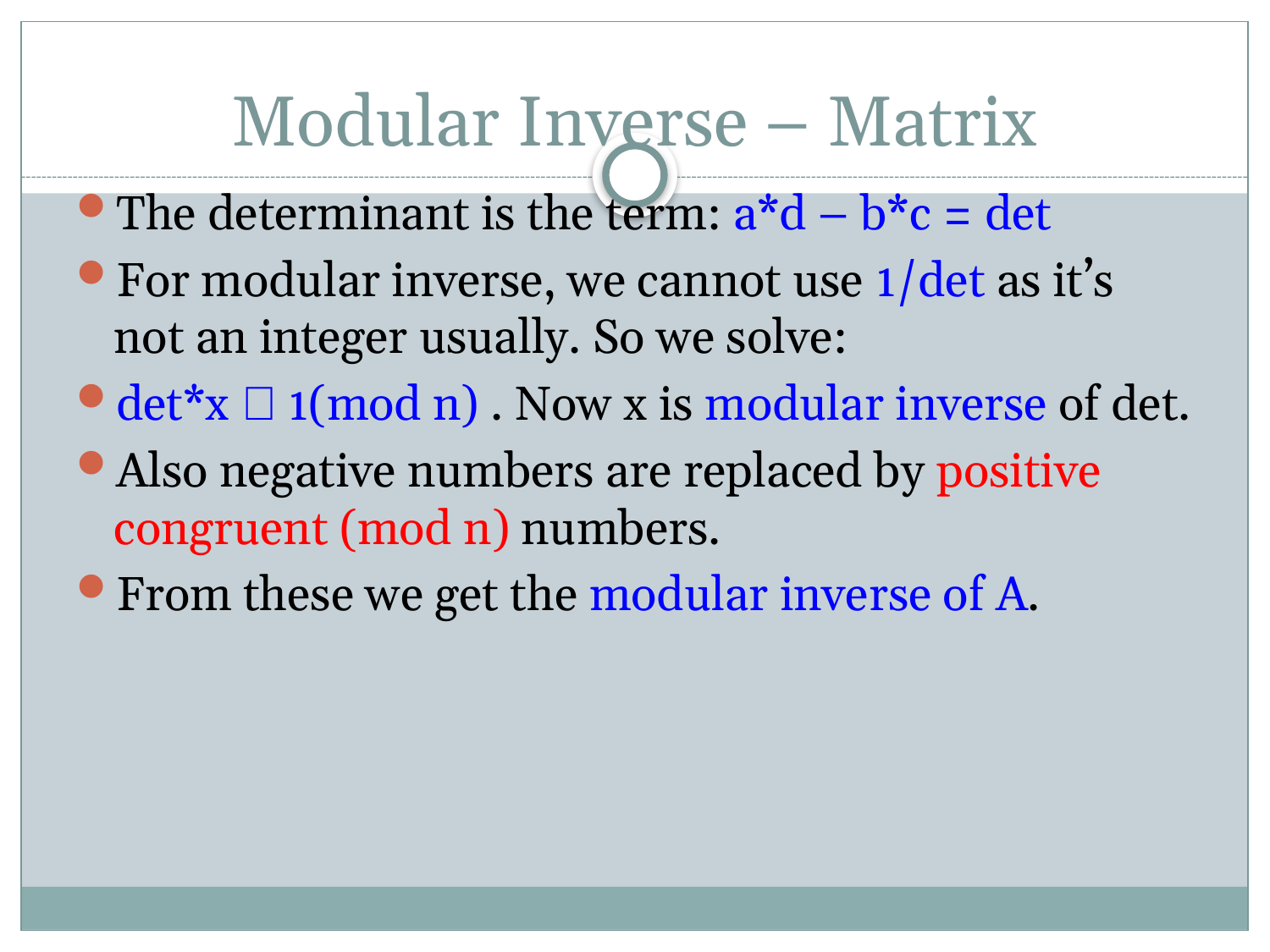

# Modular Inverse – Matrix
The determinant is the term: a*d – b*c = det
For modular inverse, we cannot use 1/det as it’s not an integer usually. So we solve:
det*x ≡ 1(mod n) . Now x is modular inverse of det.
Also negative numbers are replaced by positive congruent (mod n) numbers.
From these we get the modular inverse of A.